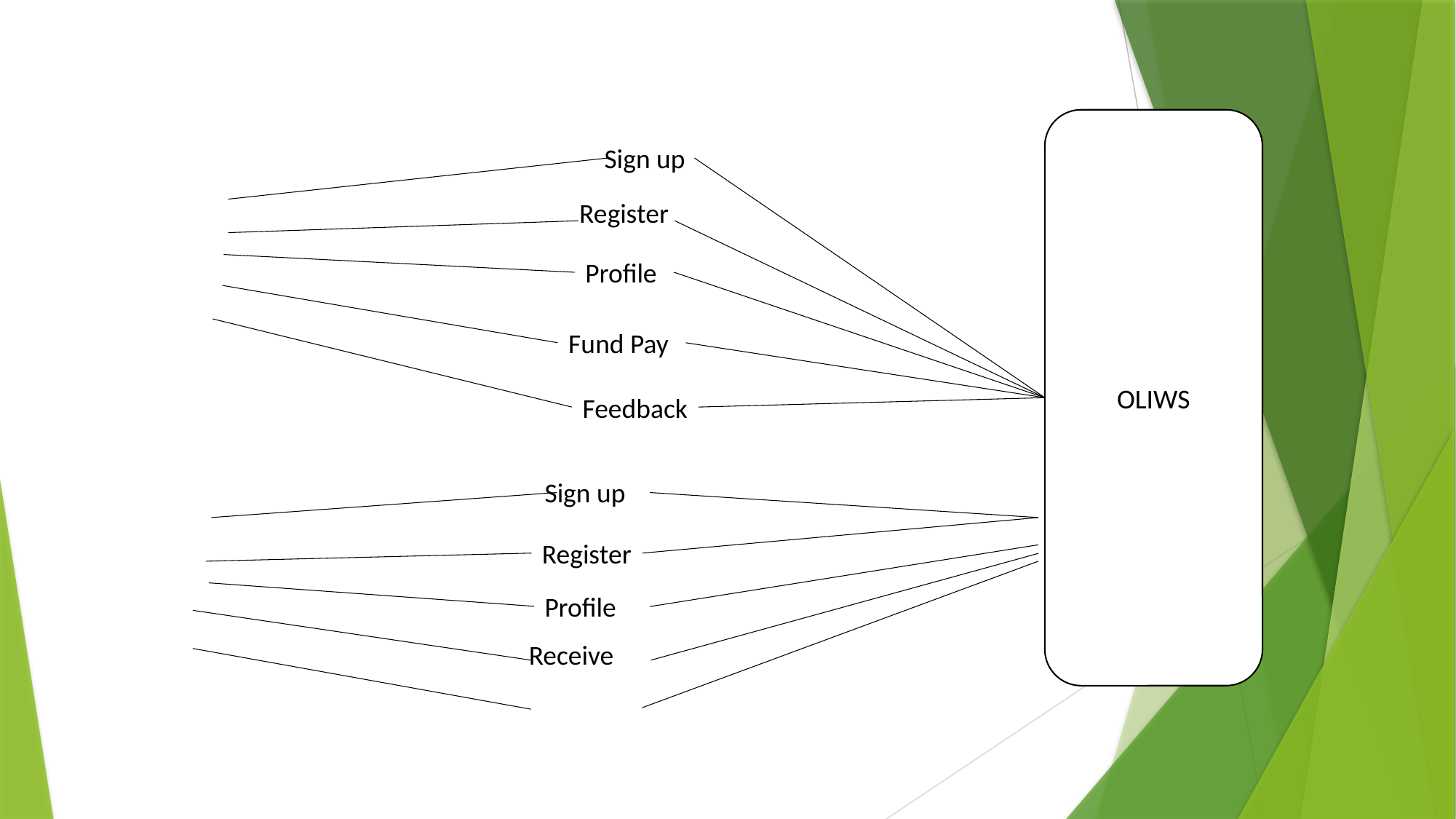

OLIWS
Sign up
Register
Profile
Fund Pay
Feedback
Sign up
Register
Profile
Receive